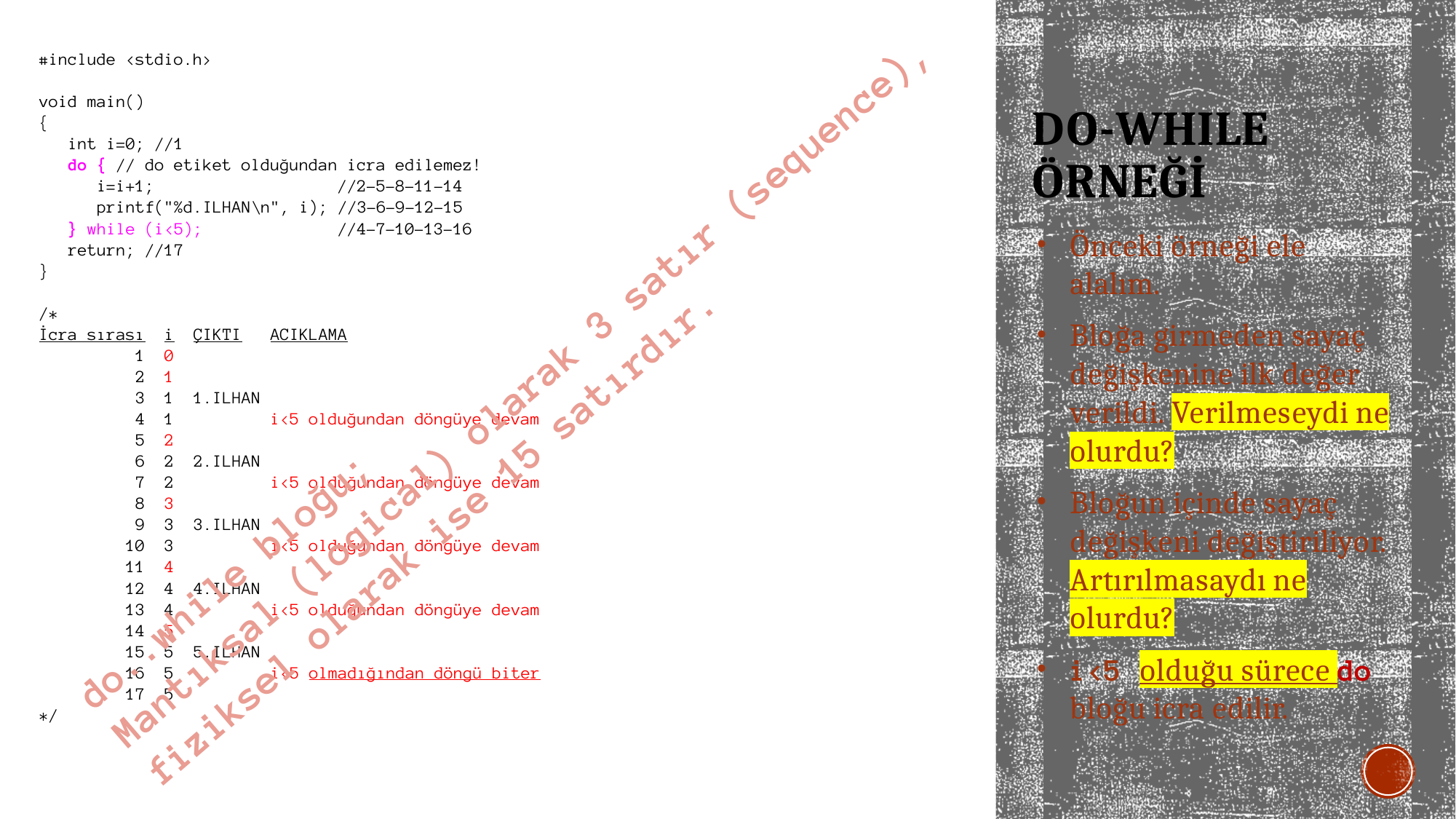

#include <stdio.h>

void main()
{
   int i=0; //1
   do { // do etiket olduğundan icra edilemez!
      i=i+1;                   //2-5-8-11-14
      printf("%d.ILHAN\n", i); //3-6-9-12-15
   } while (i<5);              //4-7-10-13-16
   return; //17
}

/*
İcra sırası  i  ÇIKTI   ACIKLAMA
          1  0
          2  1
          3  1  1.ILHAN
          4  1          i<5 olduğundan döngüye devam
          5  2
          6  2  2.ILHAN
          7  2          i<5 olduğundan döngüye devam
          8  3
          9  3  3.ILHAN
         10  3          i<5 olduğundan döngüye devam
         11  4
         12  4  4.ILHAN
         13  4          i<5 olduğundan döngüye devam
         14  5
         15  5  5.ILHAN
         16  5          i<5 olmadığından döngü biter
         17  5
*/

# Do-Whıle örneği
Önceki örneği ele alalım.
Bloğa girmeden sayaç değişkenine ilk değer verildi. Verilmeseydi ne olurdu?
Bloğun içinde sayaç değişkeni değiştiriliyor. Artırılmasaydı ne olurdu?
i<5 olduğu sürece do bloğu icra edilir.
do..while bloğu;
Mantıksal (logical) olarak 3 satır (sequence),
fiziksel olarak ise 15 satırdır.